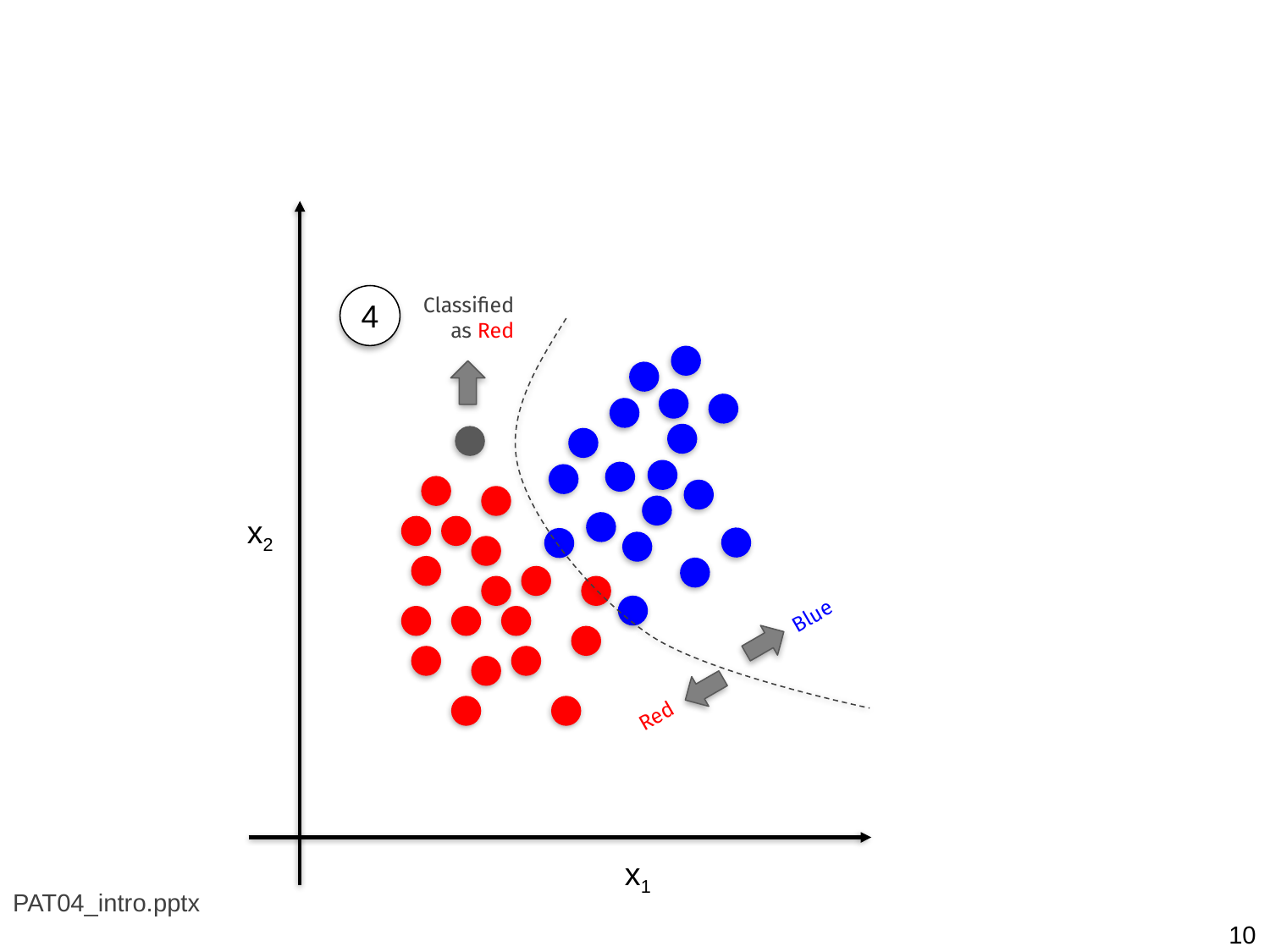

Classified
as Red
4

x2

Blue

Red
x1
PAT04_intro.pptx
10